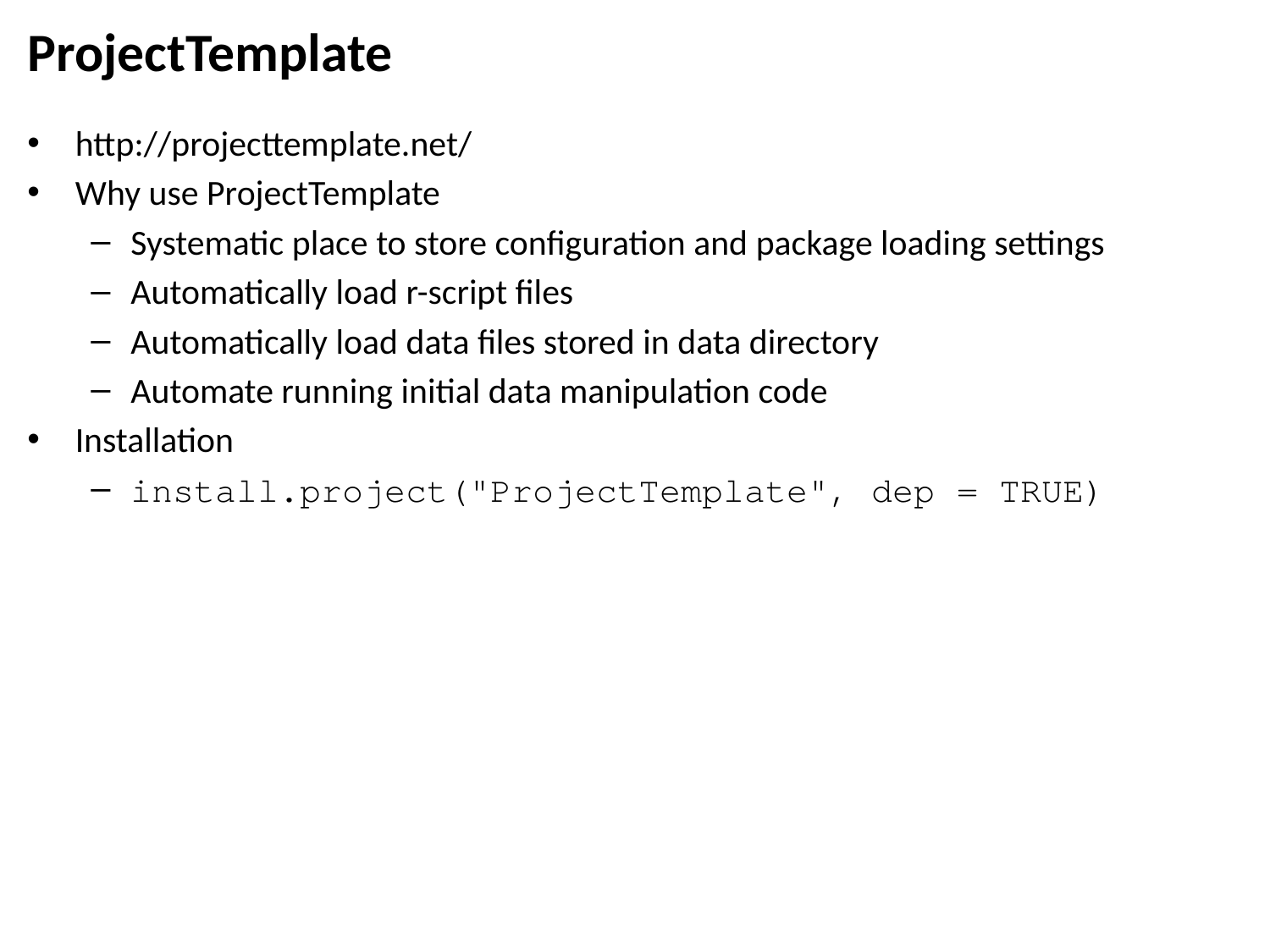

# ProjectTemplate
http://projecttemplate.net/
Why use ProjectTemplate
Systematic place to store configuration and package loading settings
Automatically load r-script files
Automatically load data files stored in data directory
Automate running initial data manipulation code
Installation
install.project("ProjectTemplate", dep = TRUE)